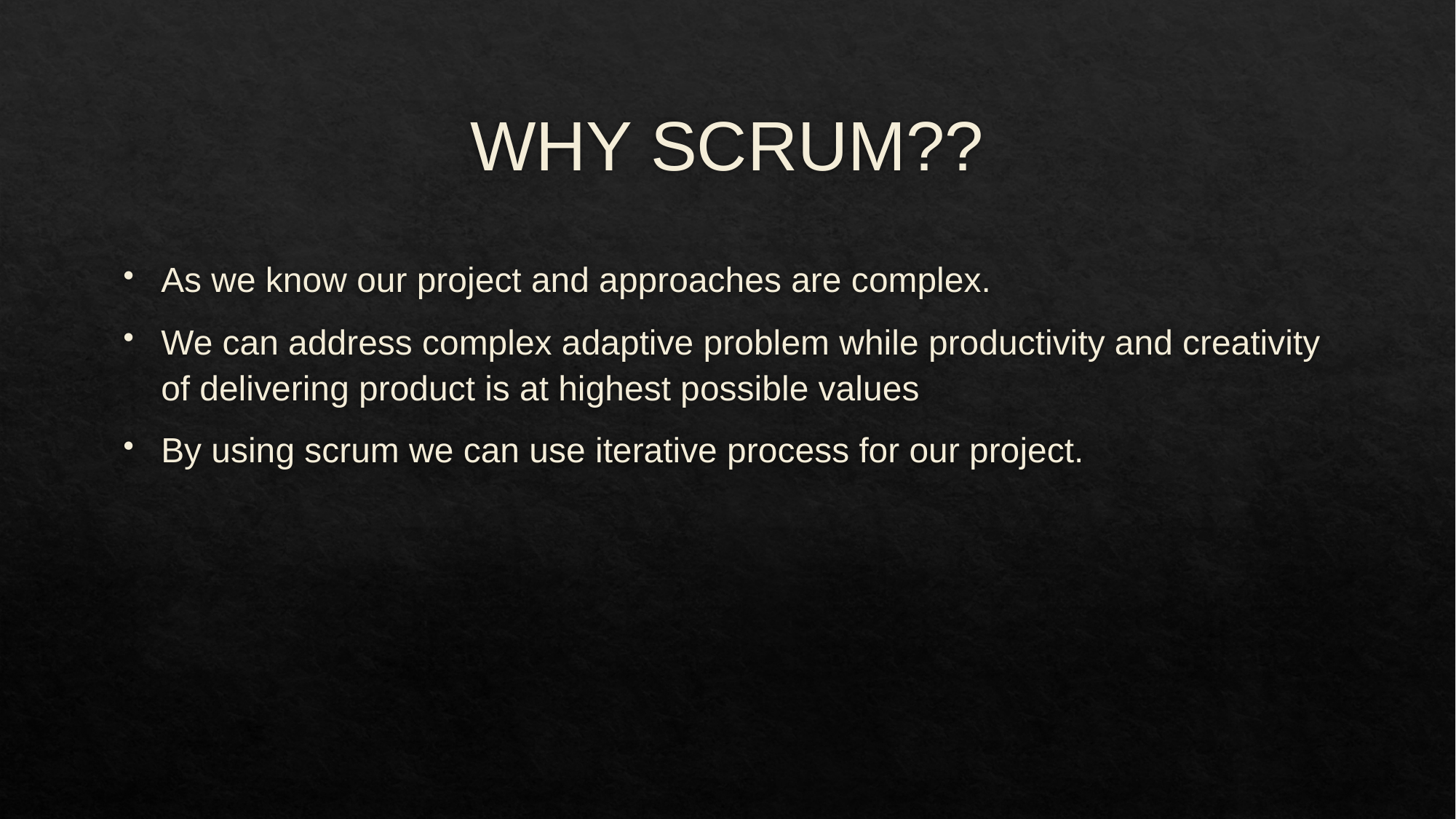

# WHY SCRUM??
As we know our project and approaches are complex.
We can address complex adaptive problem while productivity and creativity of delivering product is at highest possible values
By using scrum we can use iterative process for our project.